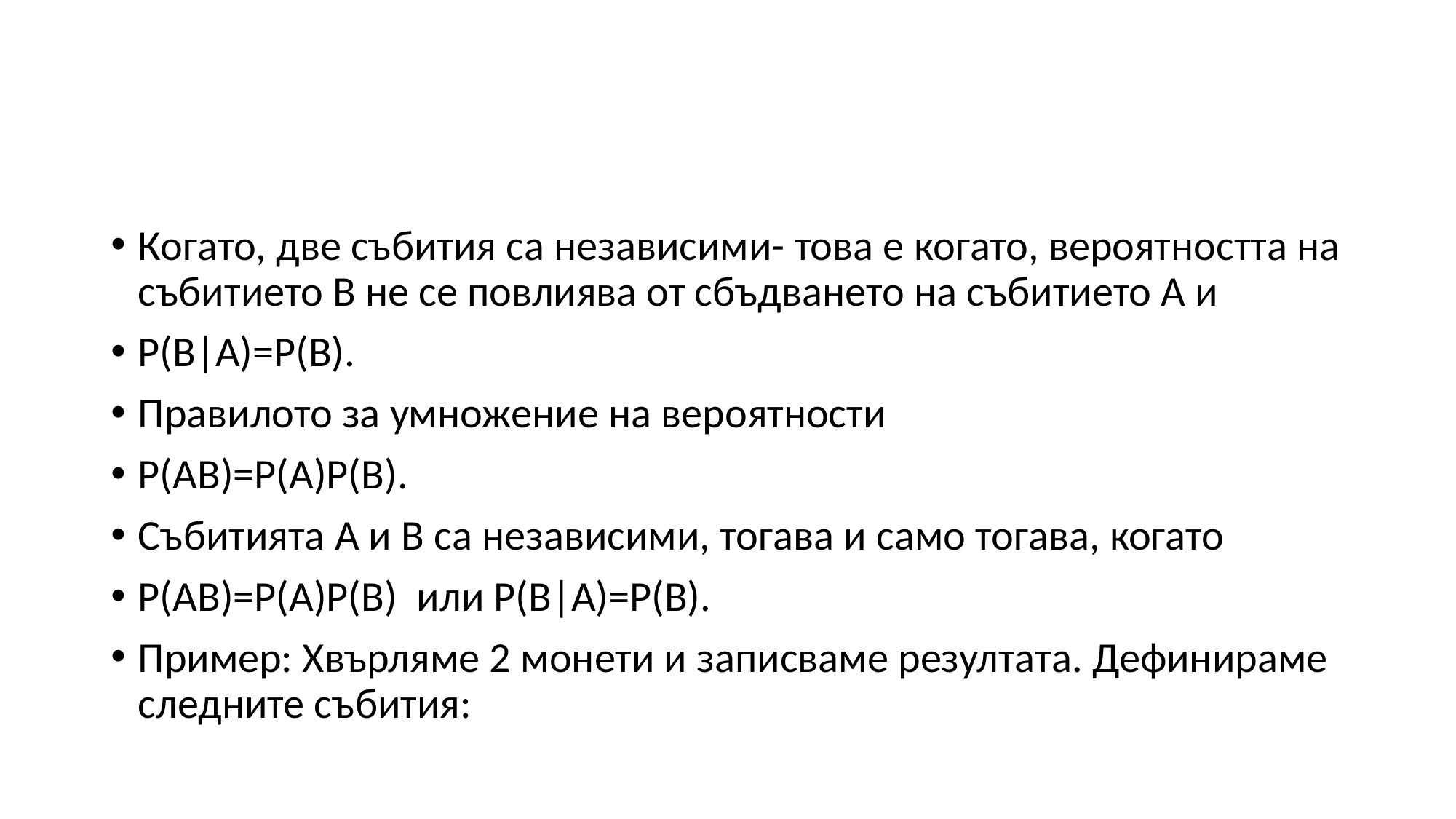

#
Когато, две събития са независими- това е когато, вероятността на събитието B не се повлиява от сбъдването на събитието А и
P(B|A)=P(B).
Правилото за умножение на вероятности
P(AB)=P(A)P(B).
Събитията А и B са независими, тогава и само тогава, когато
P(AB)=P(A)P(B)  или P(B|A)=P(B).
Пример: Хвърляме 2 монети и записваме резултата. Дефинираме следните събития: